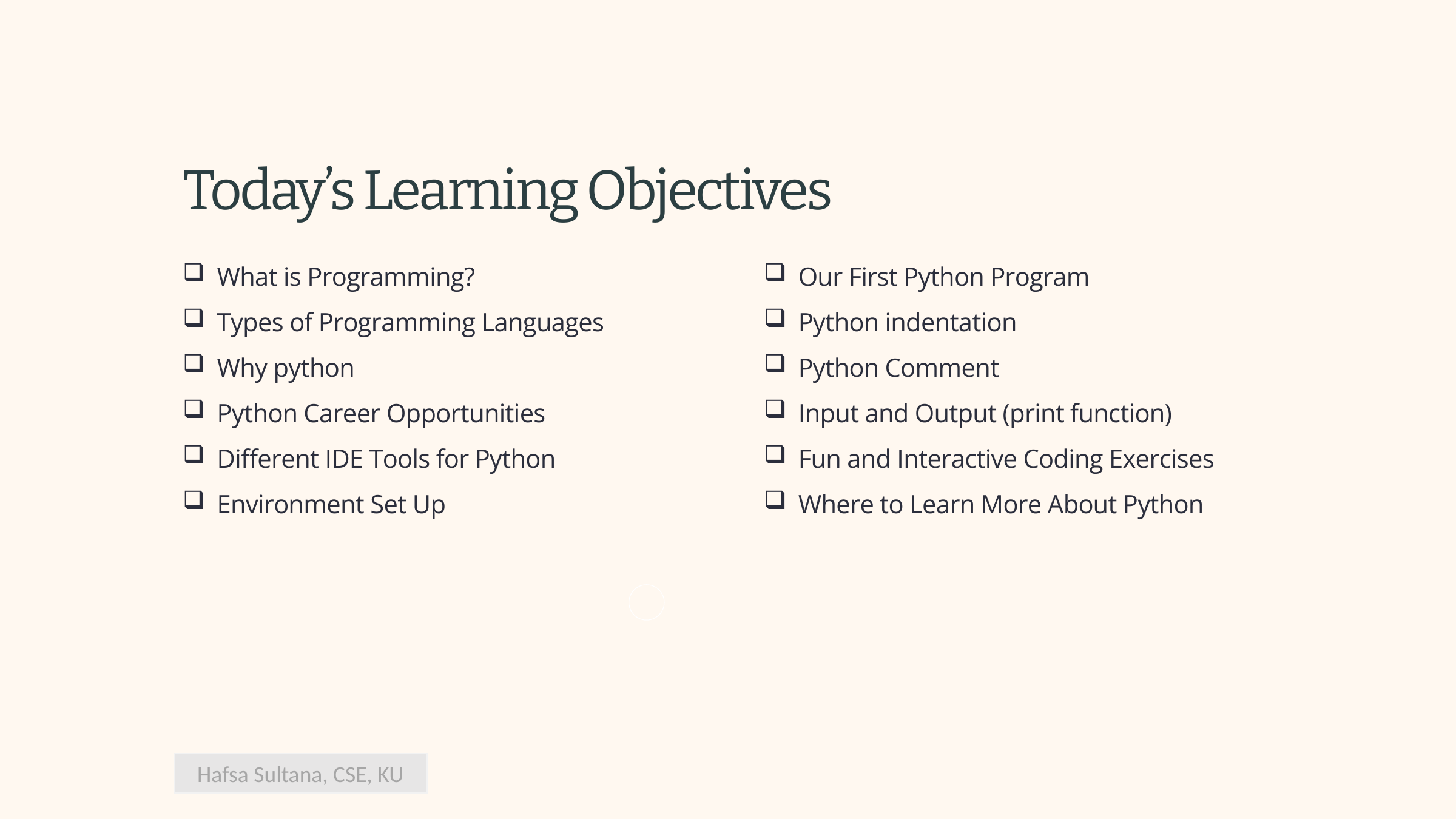

Today’s Learning Objectives
Our First Python Program
Python indentation
Python Comment
Input and Output (print function)
Fun and Interactive Coding Exercises
Where to Learn More About Python
What is Programming?
Types of Programming Languages
Why python
Python Career Opportunities
Different IDE Tools for Python
Environment Set Up

Hafsa Sultana, CSE, KU